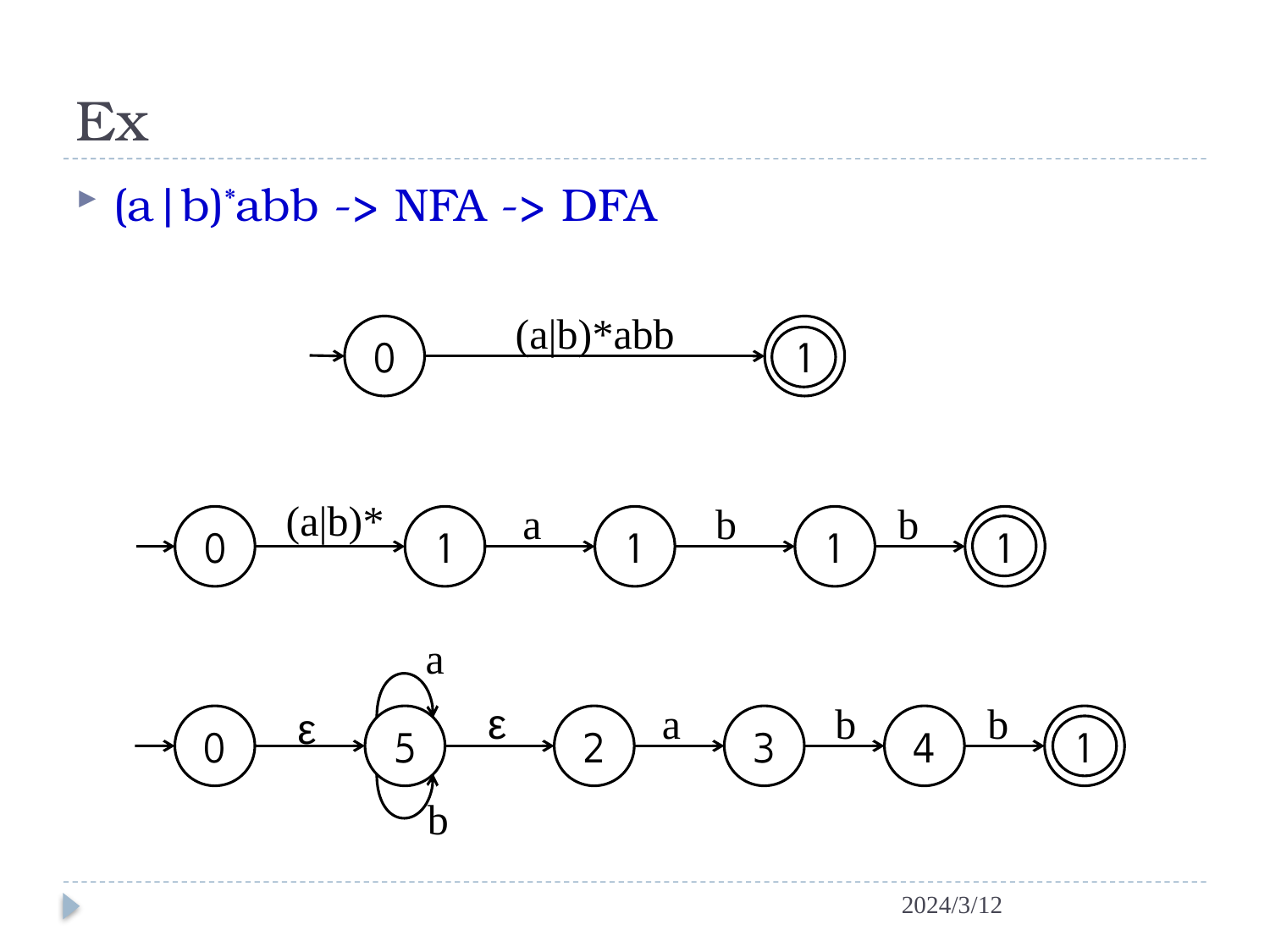

# Ex
(a|b)*abb -> NFA -> DFA
(a|b)*abb
0
1

(a|b)*
a
b
b
0
1
1
1
1

a
ε
a
b
b
ε
0
5
2
3
4
1

b
2024/3/12